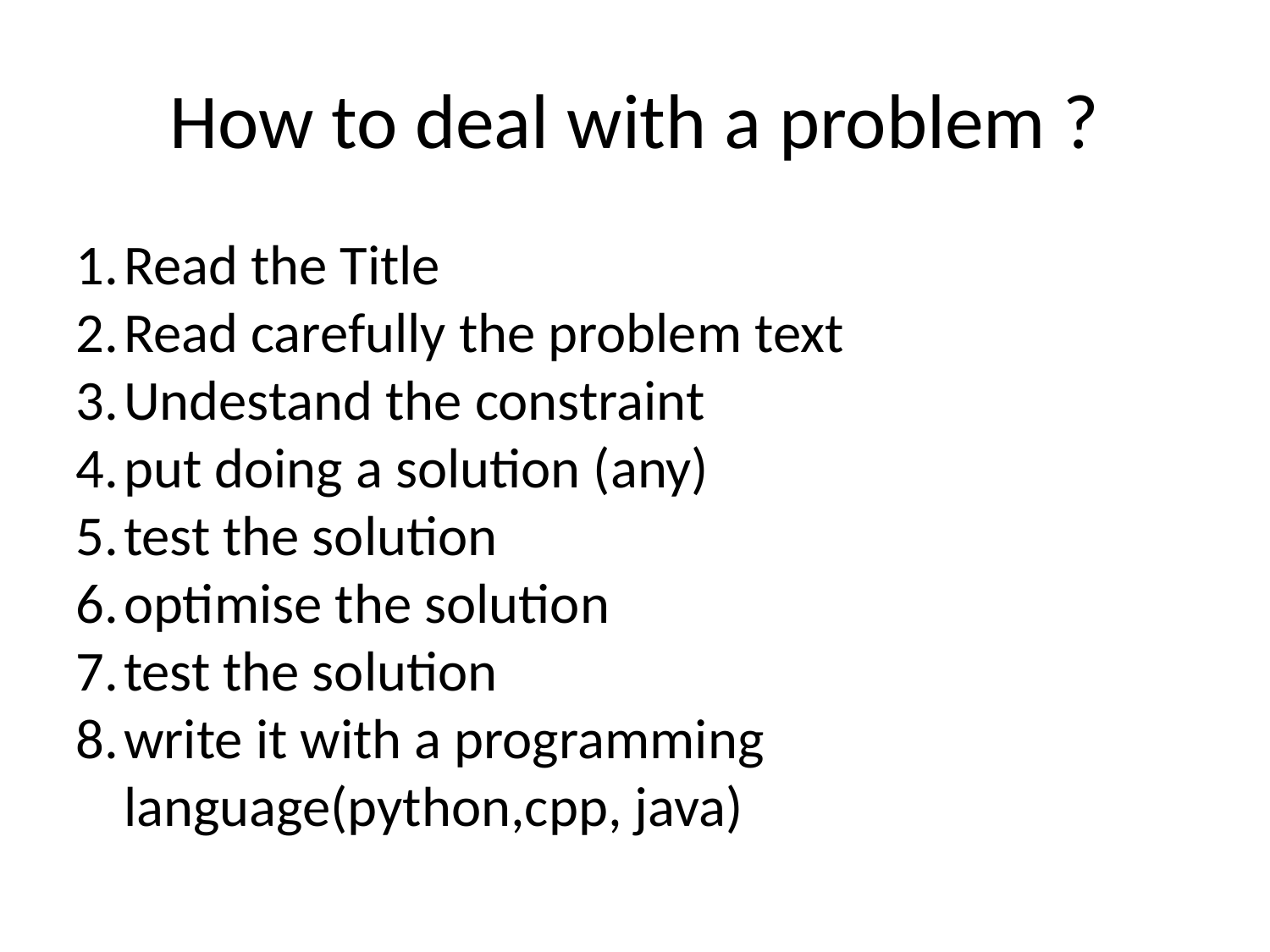

# How to deal with a problem ?
Read the Title
Read carefully the problem text
Undestand the constraint
put doing a solution (any)
test the solution
optimise the solution
test the solution
write it with a programming language(python,cpp, java)